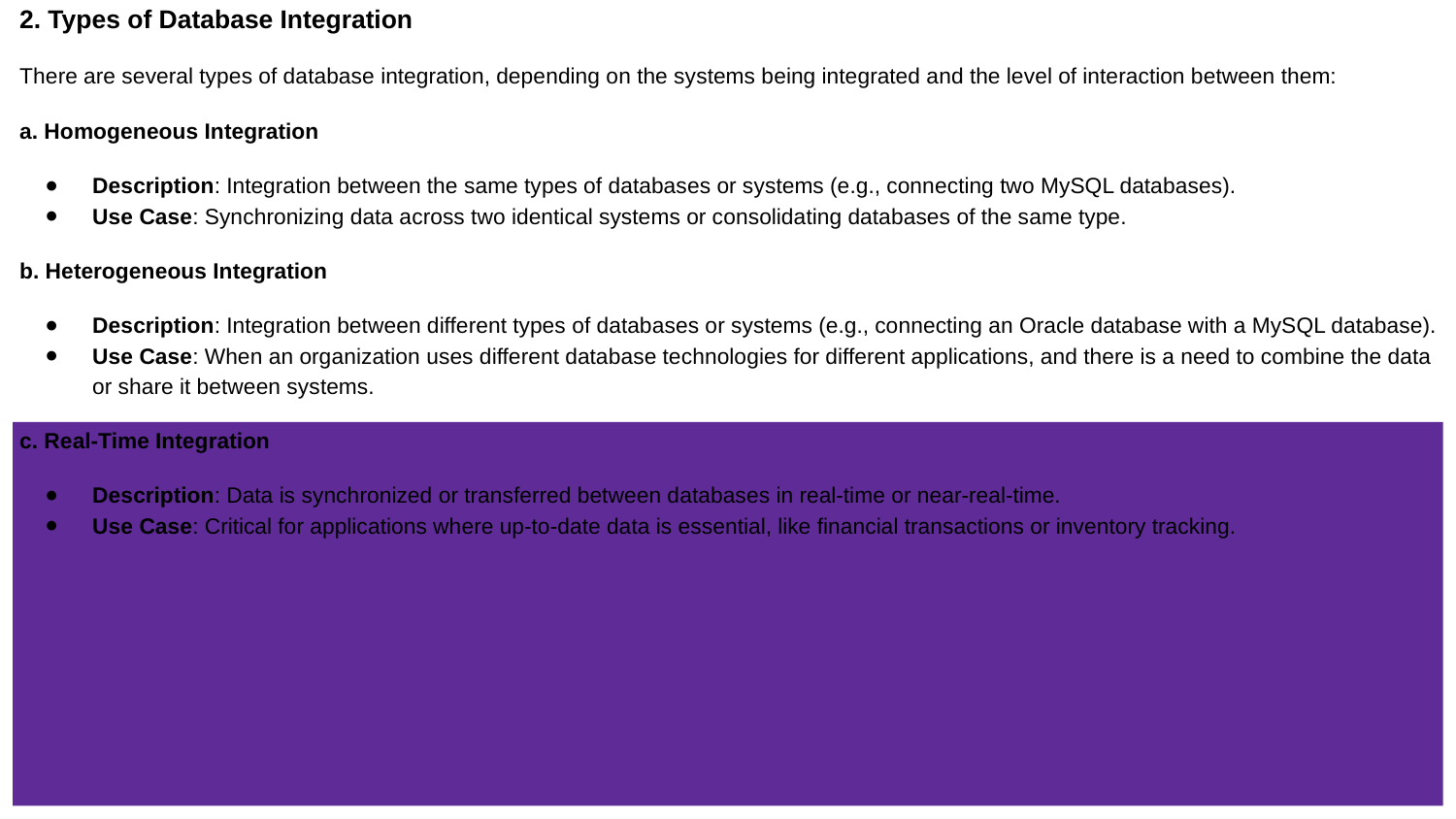

# 2. Types of Database Integration
There are several types of database integration, depending on the systems being integrated and the level of interaction between them:
a. Homogeneous Integration
Description: Integration between the same types of databases or systems (e.g., connecting two MySQL databases).
Use Case: Synchronizing data across two identical systems or consolidating databases of the same type.
b. Heterogeneous Integration
Description: Integration between different types of databases or systems (e.g., connecting an Oracle database with a MySQL database).
Use Case: When an organization uses different database technologies for different applications, and there is a need to combine the data or share it between systems.
c. Real-Time Integration
Description: Data is synchronized or transferred between databases in real-time or near-real-time.
Use Case: Critical for applications where up-to-date data is essential, like financial transactions or inventory tracking.